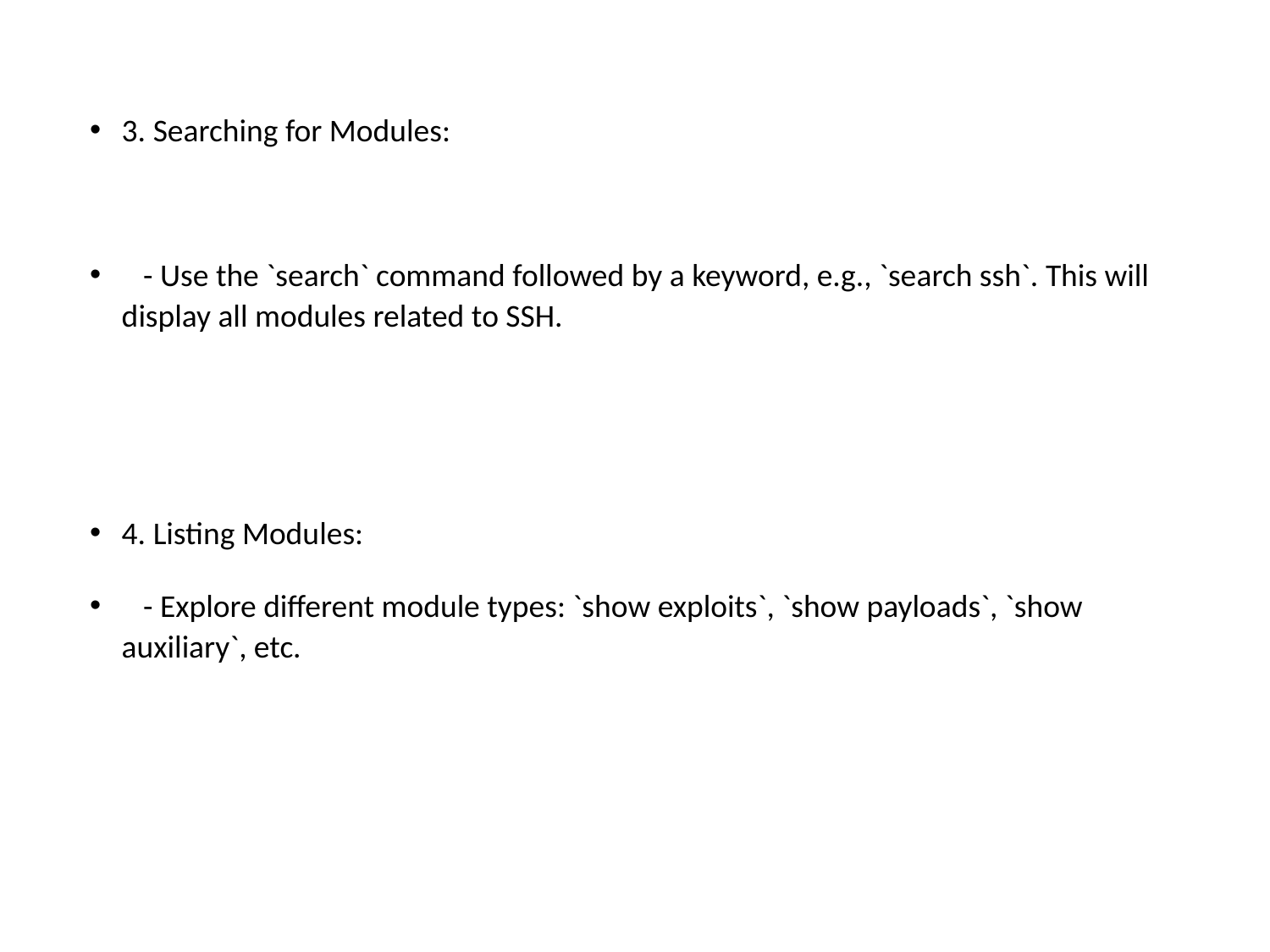

3. Searching for Modules:

   - Use the `search` command followed by a keyword, e.g., `search ssh`. This will display all modules related to SSH.

4. Listing Modules:
   - Explore different module types: `show exploits`, `show payloads`, `show auxiliary`, etc.